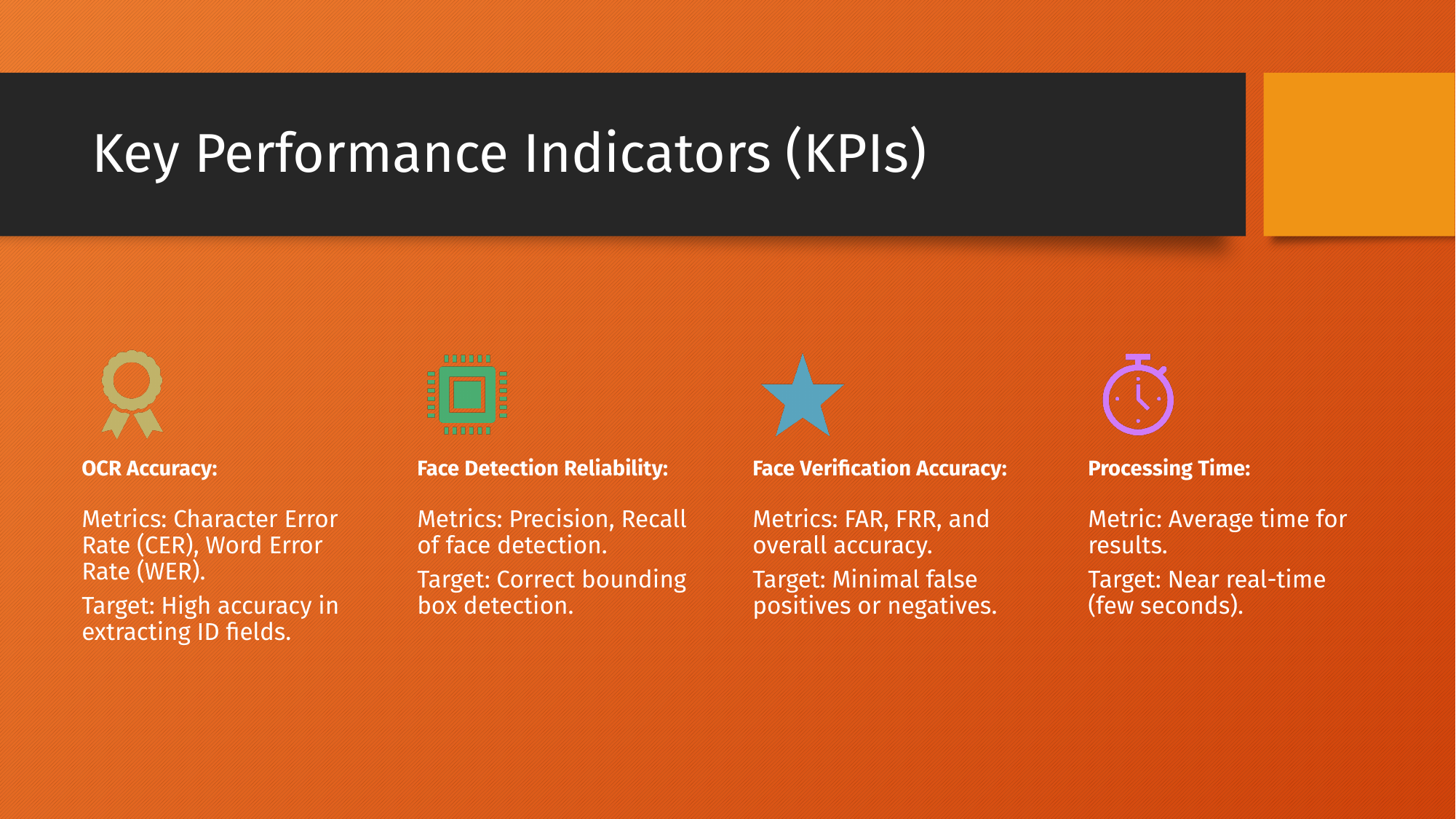

# Key Performance Indicators (KPIs)
OCR Accuracy:
Metrics: Character Error Rate (CER), Word Error Rate (WER).
Target: High accuracy in extracting ID fields.
Face Detection Reliability:
Metrics: Precision, Recall of face detection.
Target: Correct bounding box detection.
Face Verification Accuracy:
Metrics: FAR, FRR, and overall accuracy.
Target: Minimal false positives or negatives.
Processing Time:
Metric: Average time for results.
Target: Near real-time (few seconds).